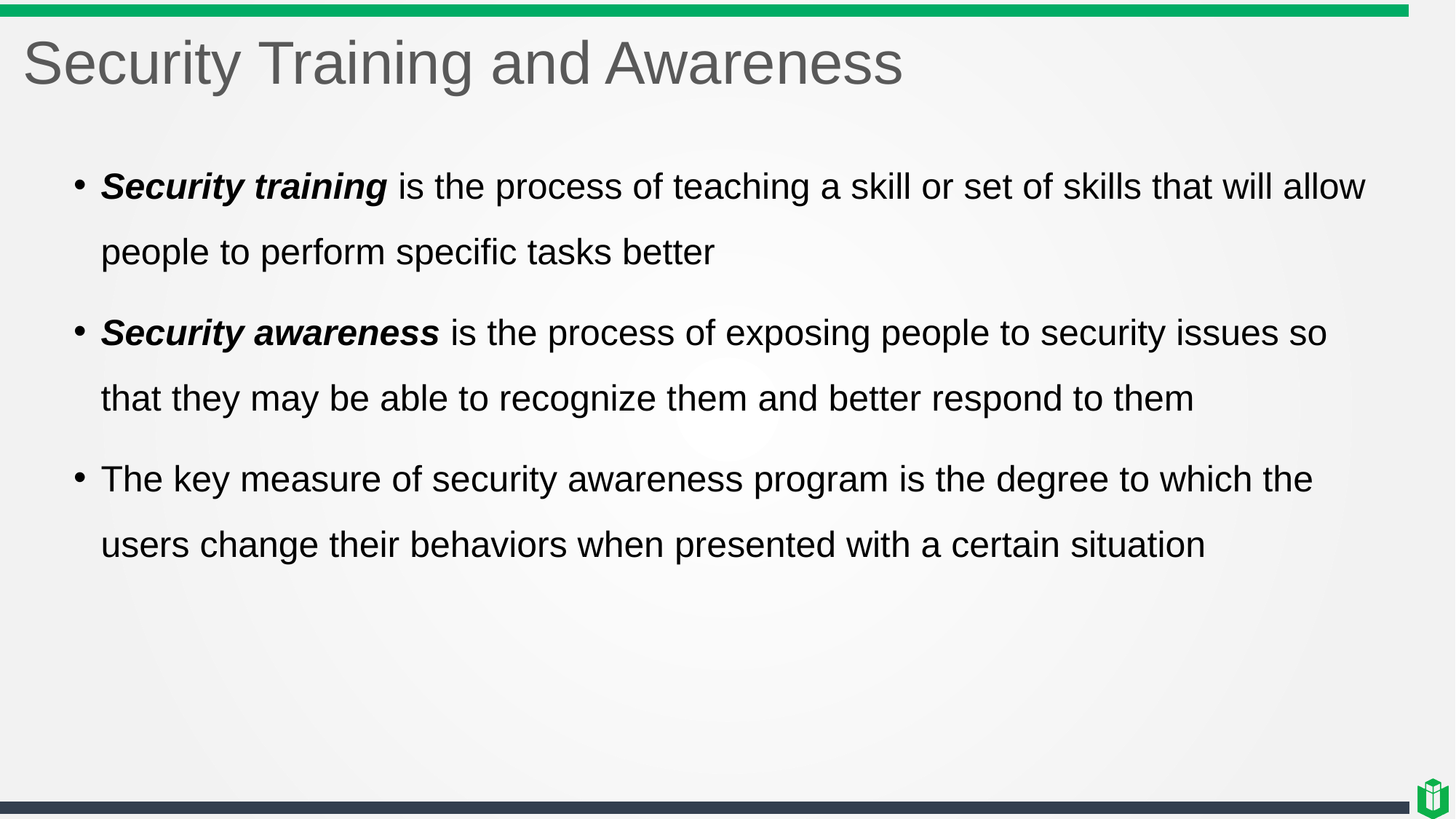

# Security Training and Awareness

Security training is the process of teaching a skill or set of skills that will allow people to perform specific tasks better
Security awareness is the process of exposing people to security issues so that they may be able to recognize them and better respond to them
The key measure of security awareness program is the degree to which the users change their behaviors when presented with a certain situation